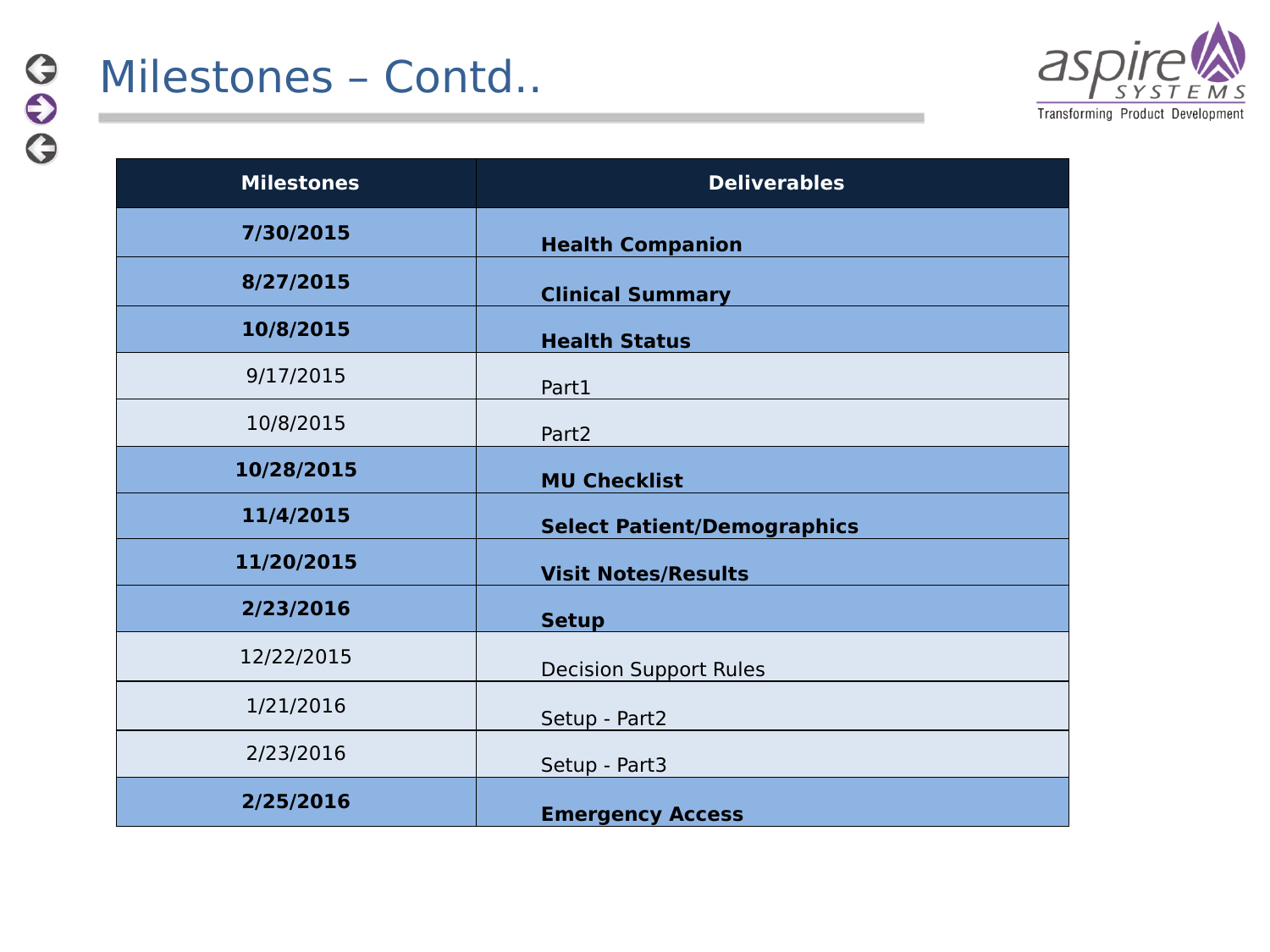

Milestones – Contd..
| Milestones | Deliverables |
| --- | --- |
| 7/30/2015 | Health Companion |
| 8/27/2015 | Clinical Summary |
| 10/8/2015 | Health Status |
| 9/17/2015 | Part1 |
| 10/8/2015 | Part2 |
| 10/28/2015 | MU Checklist |
| 11/4/2015 | Select Patient/Demographics |
| 11/20/2015 | Visit Notes/Results |
| 2/23/2016 | Setup |
| 12/22/2015 | Decision Support Rules |
| 1/21/2016 | Setup - Part2 |
| 2/23/2016 | Setup - Part3 |
| 2/25/2016 | Emergency Access |